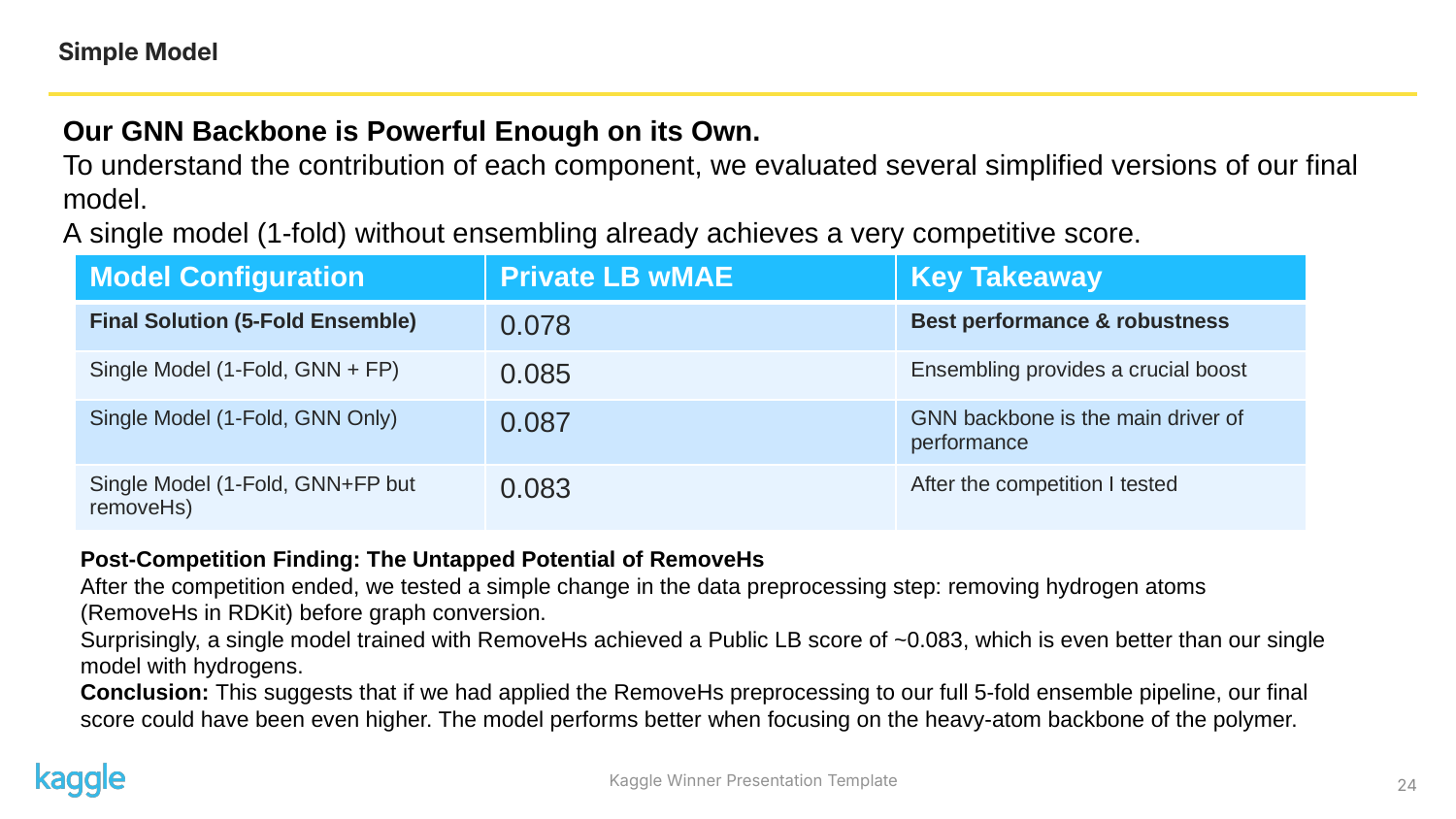

Simple Model

Our GNN Backbone is Powerful Enough on its Own.
To understand the contribution of each component, we evaluated several simplified versions of our final model.
A single model (1-fold) without ensembling already achieves a very competitive score.

| Model Configuration | Private LB wMAE | Key Takeaway |
| --- | --- | --- |
| Final Solution (5-Fold Ensemble) | 0.078 | Best performance & robustness |
| Single Model (1-Fold, GNN + FP) | 0.085 | Ensembling provides a crucial boost |
| Single Model (1-Fold, GNN Only) | 0.087 | GNN backbone is the main driver of performance |
| Single Model (1-Fold, GNN+FP but removeHs) | 0.083 | After the competition I tested |
Post-Competition Finding: The Untapped Potential of RemoveHs
After the competition ended, we tested a simple change in the data preprocessing step: removing hydrogen atoms (RemoveHs in RDKit) before graph conversion.
Surprisingly, a single model trained with RemoveHs achieved a Public LB score of ~0.083, which is even better than our single model with hydrogens.
Conclusion: This suggests that if we had applied the RemoveHs preprocessing to our full 5-fold ensemble pipeline, our final score could have been even higher. The model performs better when focusing on the heavy-atom backbone of the polymer.

24